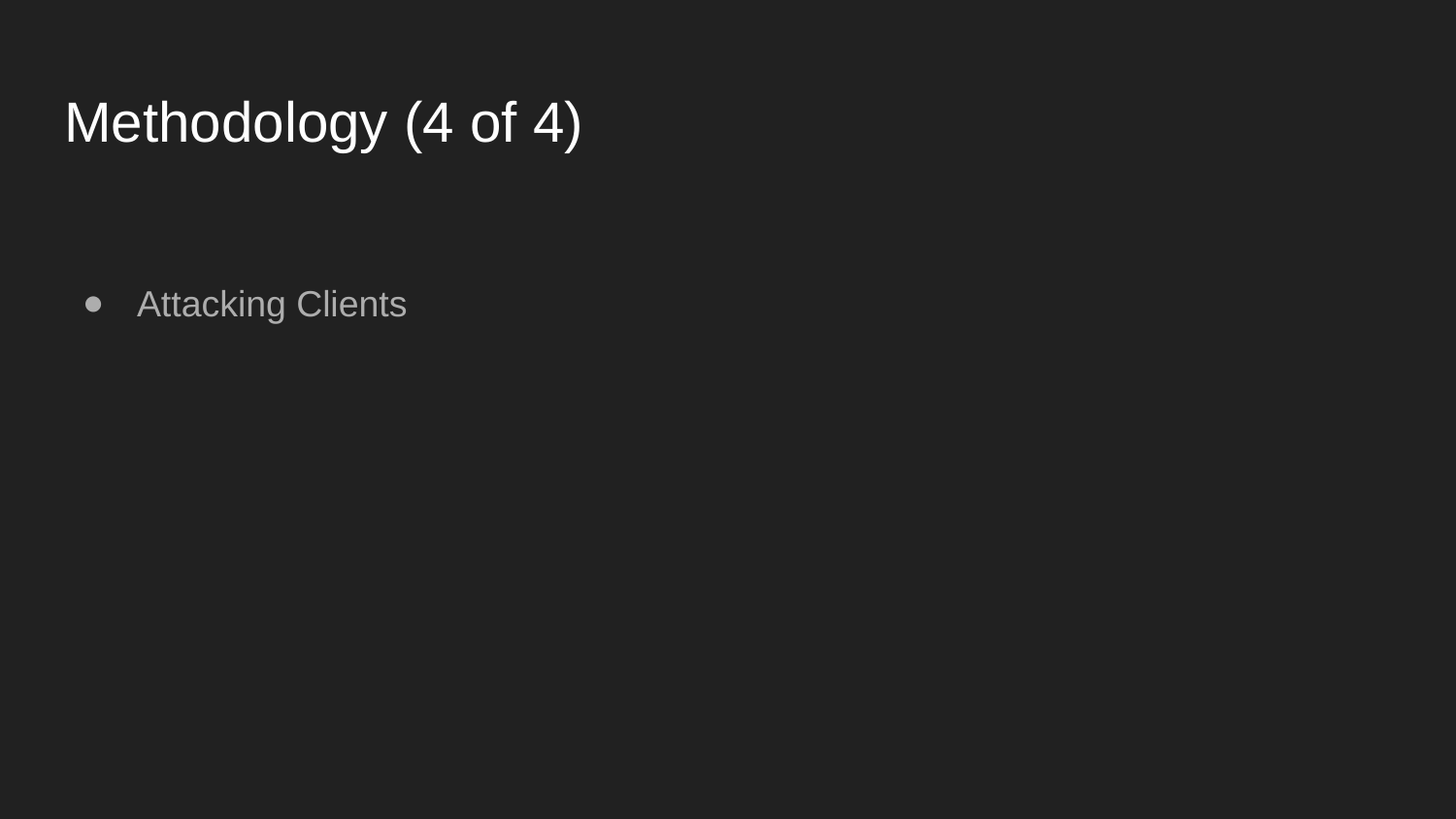

# Methodology (4 of 4)

Attacking Clients